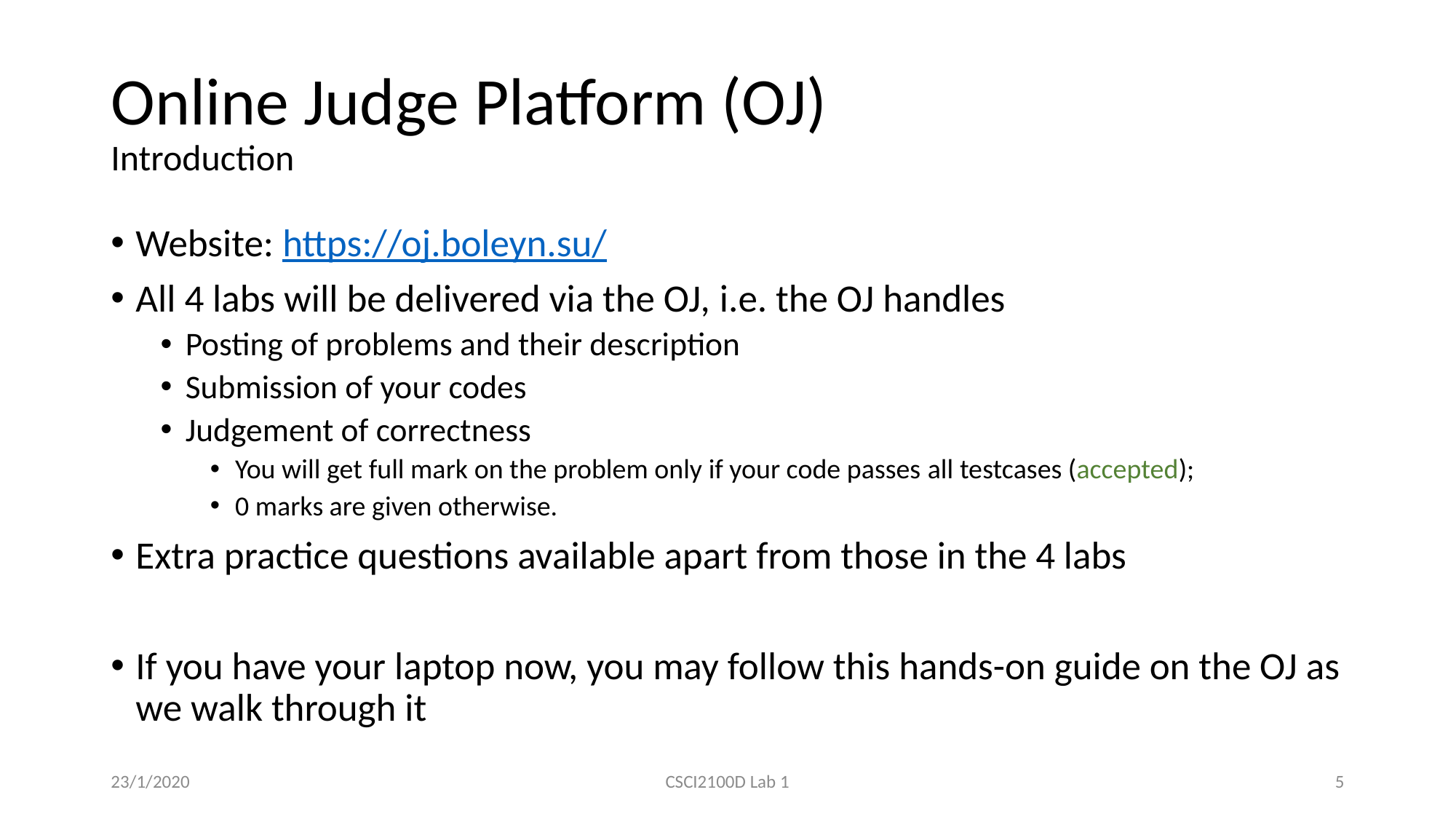

# Online Judge Platform (OJ) Introduction
Website: https://oj.boleyn.su/
All 4 labs will be delivered via the OJ, i.e. the OJ handles
Posting of problems and their description
Submission of your codes
Judgement of correctness
You will get full mark on the problem only if your code passes all testcases (accepted);
0 marks are given otherwise.
Extra practice questions available apart from those in the 4 labs

If you have your laptop now, you may follow this hands-on guide on the OJ as we walk through it

23/1/2020
CSCI2100D Lab 1
5